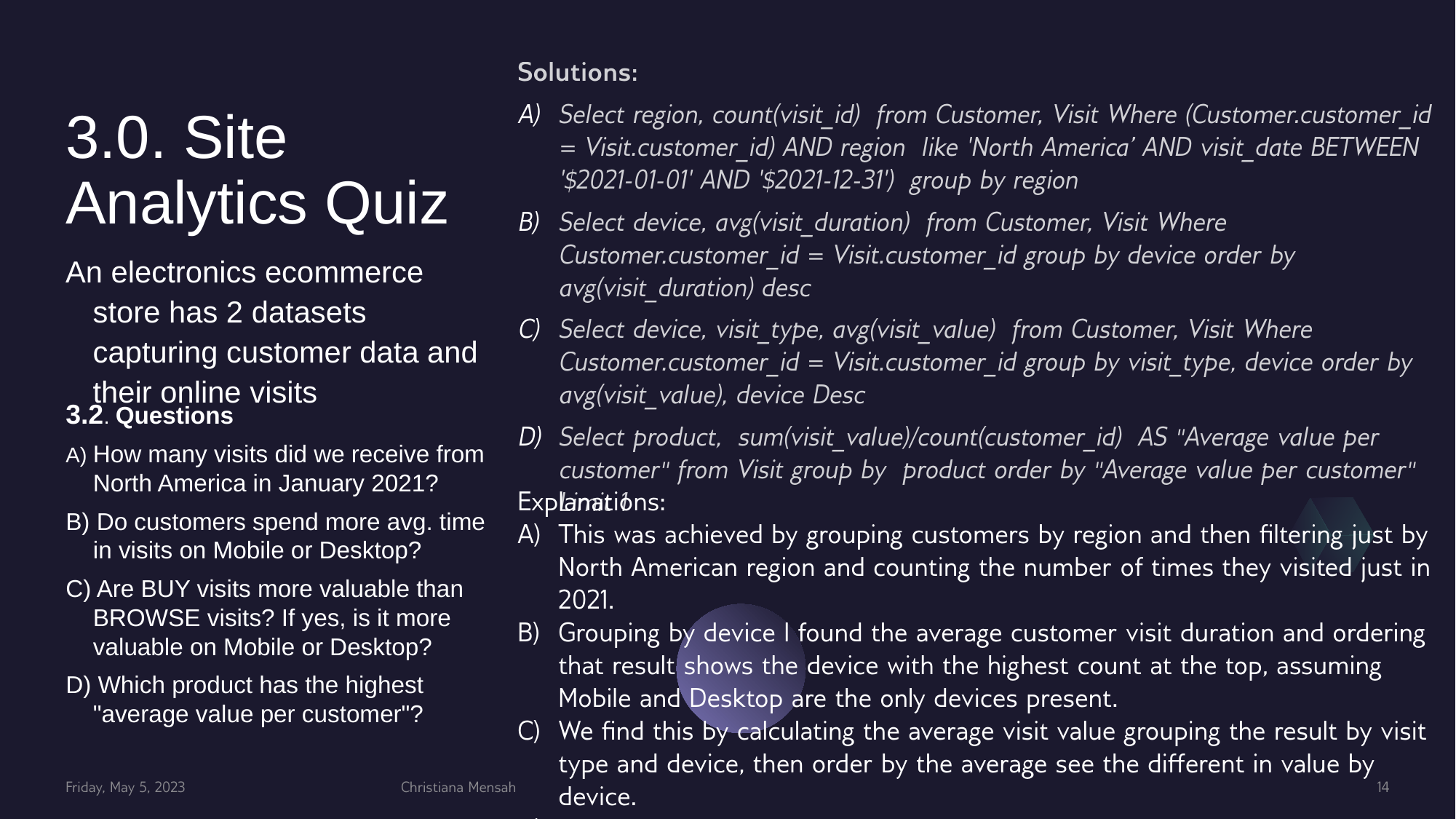

Solutions:
Select region, count(visit_id)  from Customer, Visit Where (Customer.customer_id = Visit.customer_id) AND region  like 'North America’ AND visit_date BETWEEN '$2021-01-01' AND '$2021-12-31')  group by region
Select device, avg(visit_duration)  from Customer, Visit Where Customer.customer_id = Visit.customer_id group by device order by avg(visit_duration) desc
Select device, visit_type, avg(visit_value)  from Customer, Visit Where Customer.customer_id = Visit.customer_id group by visit_type, device order by avg(visit_value), device Desc
Select product,  sum(visit_value)/count(customer_id)  AS "Average value per customer" from Visit group by  product order by "Average value per customer" Limit 1
# 3.0. Site Analytics Quiz
An electronics ecommerce store has 2 datasets capturing customer data and their online visits
3.2. Questions
A) How many visits did we receive from North America in January 2021?
B) Do customers spend more avg. time in visits on Mobile or Desktop?
C) Are BUY visits more valuable than BROWSE visits? If yes, is it more valuable on Mobile or Desktop?
D) Which product has the highest "average value per customer"?

Explanations:
This was achieved by grouping customers by region and then filtering just by North American region and counting the number of times they visited just in 2021.
Grouping by device I found the average customer visit duration and ordering that result shows the device with the highest count at the top, assuming Mobile and Desktop are the only devices present.
We find this by calculating the average visit value grouping the result by visit type and device, then order by the average see the different in value by device.
Find the top product with the calculated average value per customer value.

Friday, May 5, 2023
Christiana Mensah
14